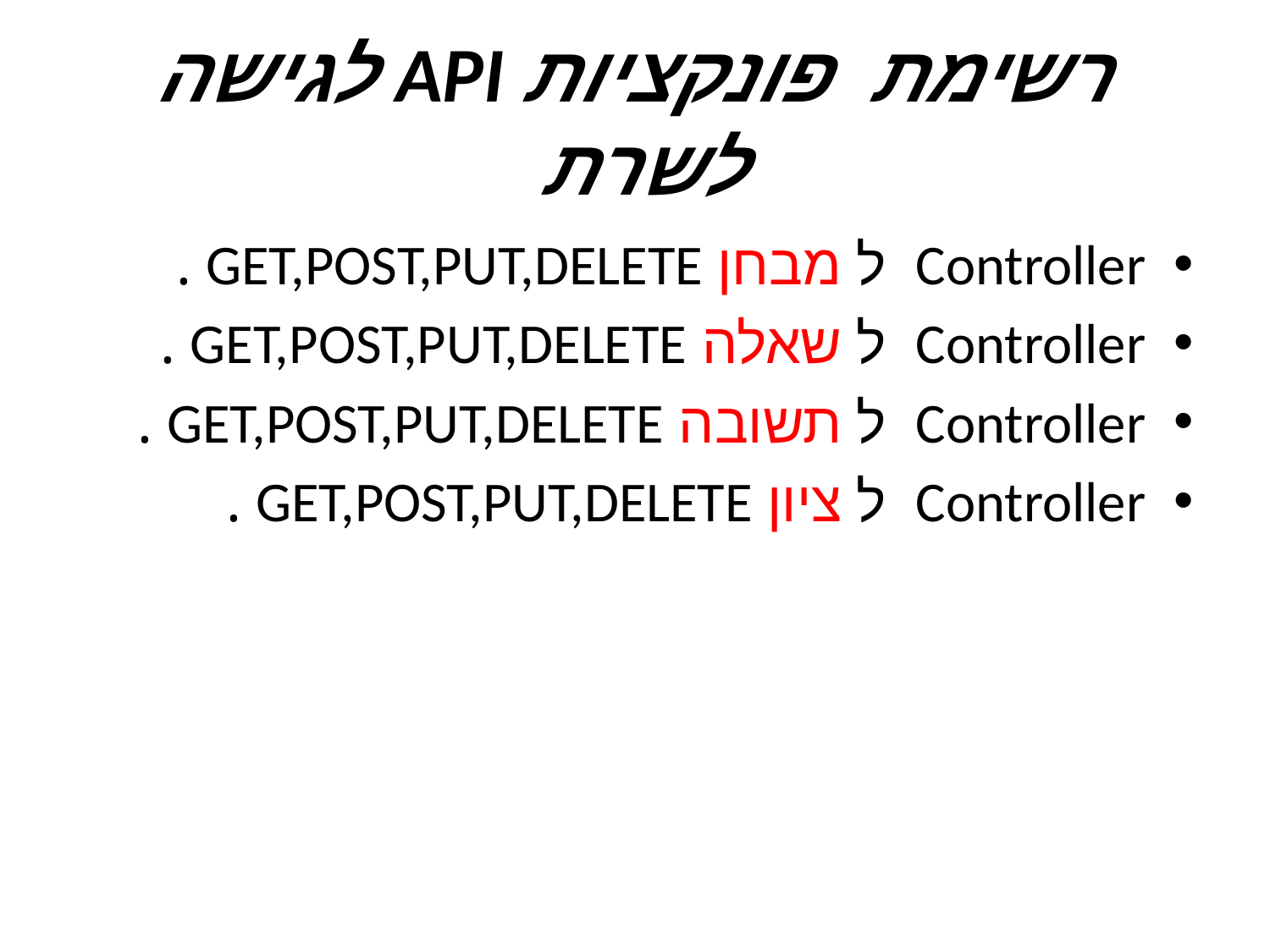

# רשימת  פונקציות API לגישה לשרת
Controller  ל מבחן GET,POST,PUT,DELETE .
Controller  ל שאלה GET,POST,PUT,DELETE .
Controller  ל תשובה GET,POST,PUT,DELETE .
Controller  ל ציון GET,POST,PUT,DELETE .